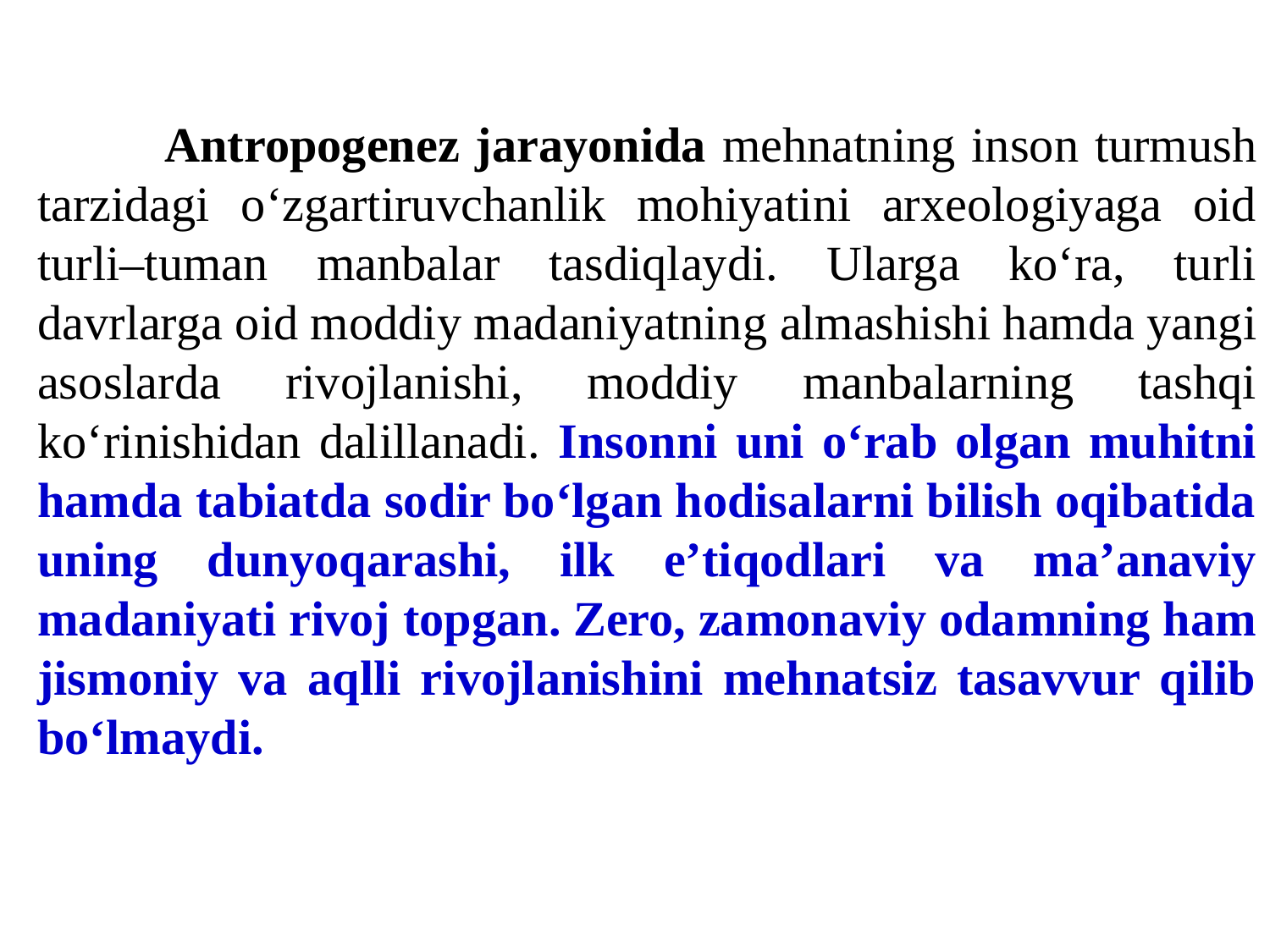

Antropogenez jarayonida mehnatning inson turmush tarzidagi o‘zgartiruvchanlik mohiyatini arxeologiyaga oid turli–tuman manbalar tasdiqlaydi. Ularga ko‘ra, turli davrlarga oid moddiy madaniyatning almashishi hamda yangi asoslarda rivojlanishi, moddiy manbalarning tashqi ko‘rinishidan dalillanadi. Insonni uni o‘rab olgan muhitni hamda tabiatda sodir bo‘lgan hodisalarni bilish oqibatida uning dunyoqarashi, ilk e’tiqodlari va ma’anaviy madaniyati rivoj topgan. Zero, zamonaviy odamning ham jismoniy va aqlli rivojlanishini mehnatsiz tasavvur qilib bo‘lmaydi.